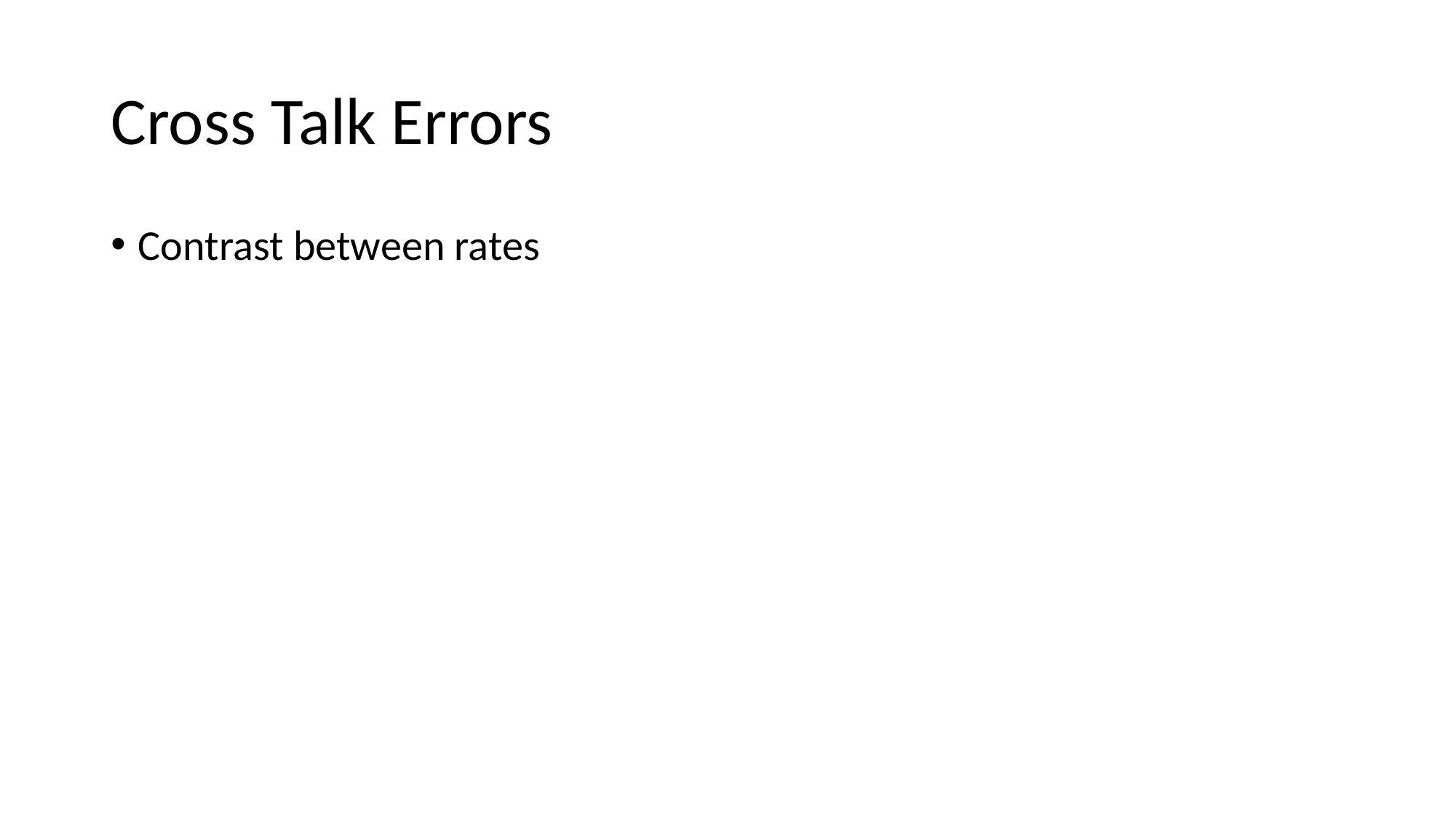

# Cross Talk Errors
Contrast between rates